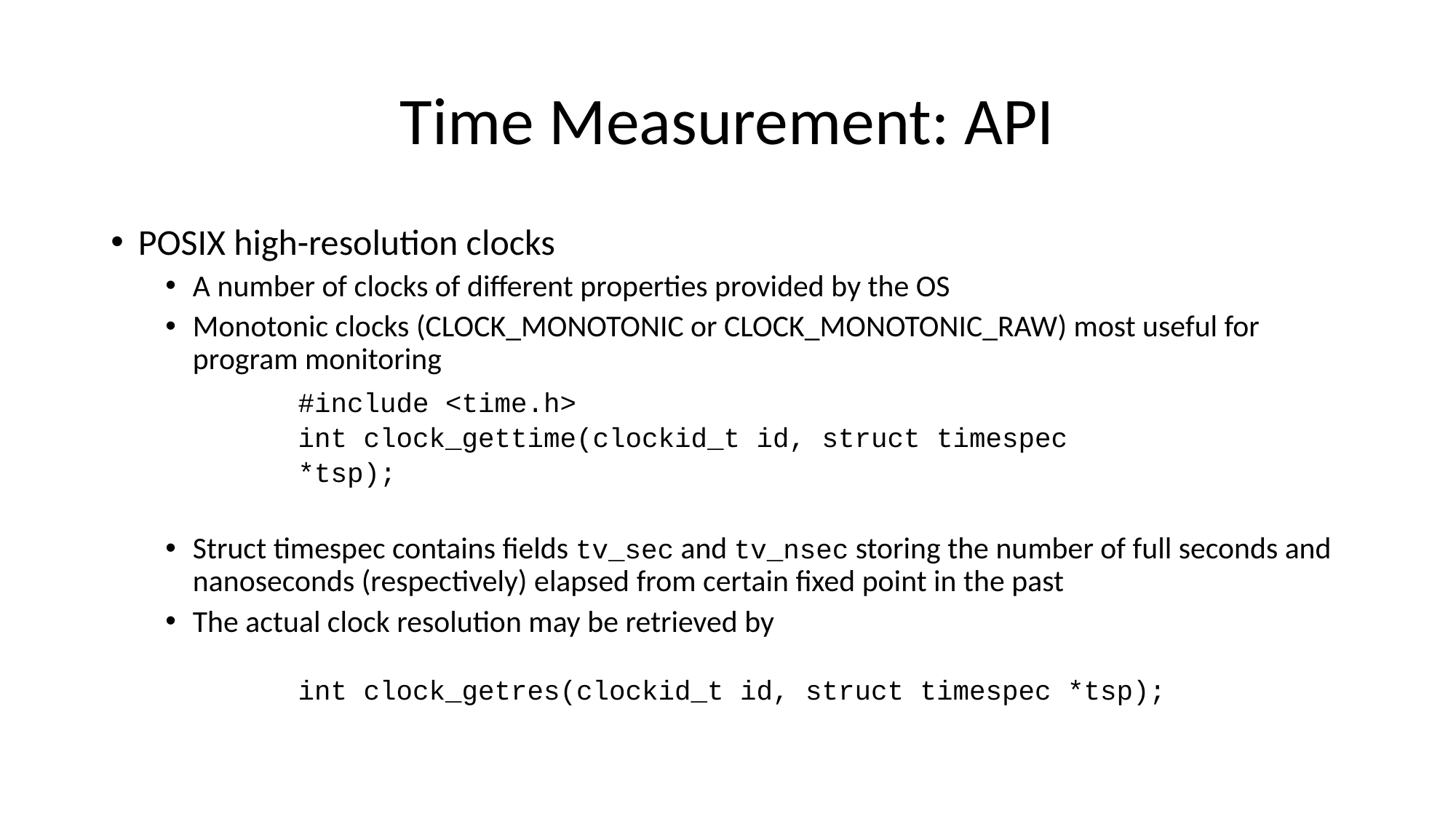

# Time Measurement: API
POSIX high-resolution clocks
A number of clocks of different properties provided by the OS
Monotonic clocks (CLOCK_MONOTONIC or CLOCK_MONOTONIC_RAW) most useful for program monitoring

Struct timespec contains fields tv_sec and tv_nsec storing the number of full seconds and nanoseconds (respectively) elapsed from certain fixed point in the past
The actual clock resolution may be retrieved by

#include <time.h>
int clock_gettime(clockid_t id, struct timespec *tsp);
int clock_getres(clockid_t id, struct timespec *tsp);